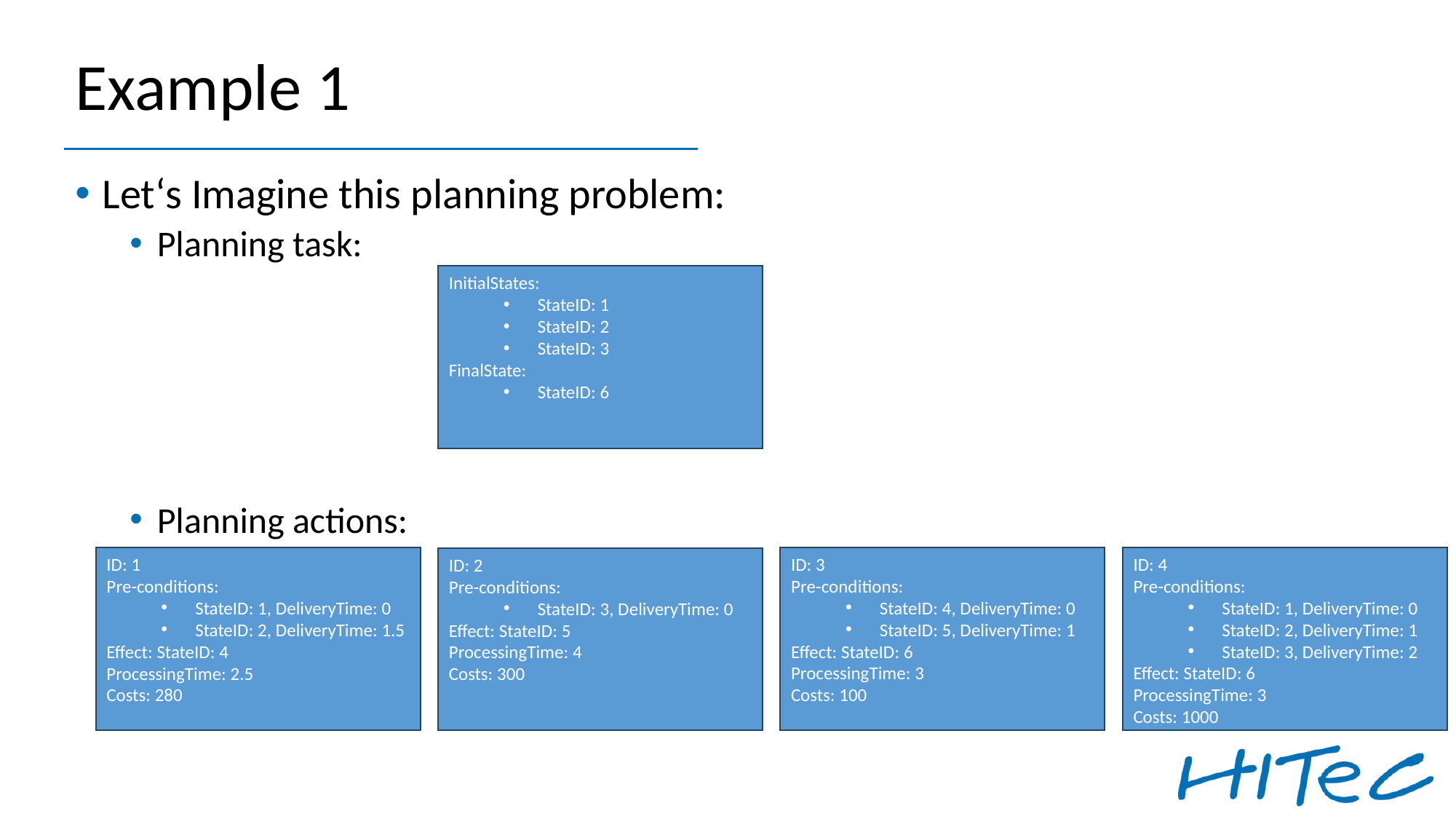

# Example 1
Let‘s Imagine this planning problem:
Planning task:

Planning actions:
InitialStates:
StateID: 1
StateID: 2
StateID: 3
FinalState:
StateID: 6
ID: 1
Pre-conditions:
StateID: 1, DeliveryTime: 0
StateID: 2, DeliveryTime: 1.5
Effect: StateID: 4
ProcessingTime: 2.5
Costs: 280
ID: 3
Pre-conditions:
StateID: 4, DeliveryTime: 0
StateID: 5, DeliveryTime: 1
Effect: StateID: 6
ProcessingTime: 3
Costs: 100
ID: 4
Pre-conditions:
StateID: 1, DeliveryTime: 0
StateID: 2, DeliveryTime: 1
StateID: 3, DeliveryTime: 2
Effect: StateID: 6
ProcessingTime: 3
Costs: 1000
ID: 2
Pre-conditions:
StateID: 3, DeliveryTime: 0
Effect: StateID: 5
ProcessingTime: 4
Costs: 300